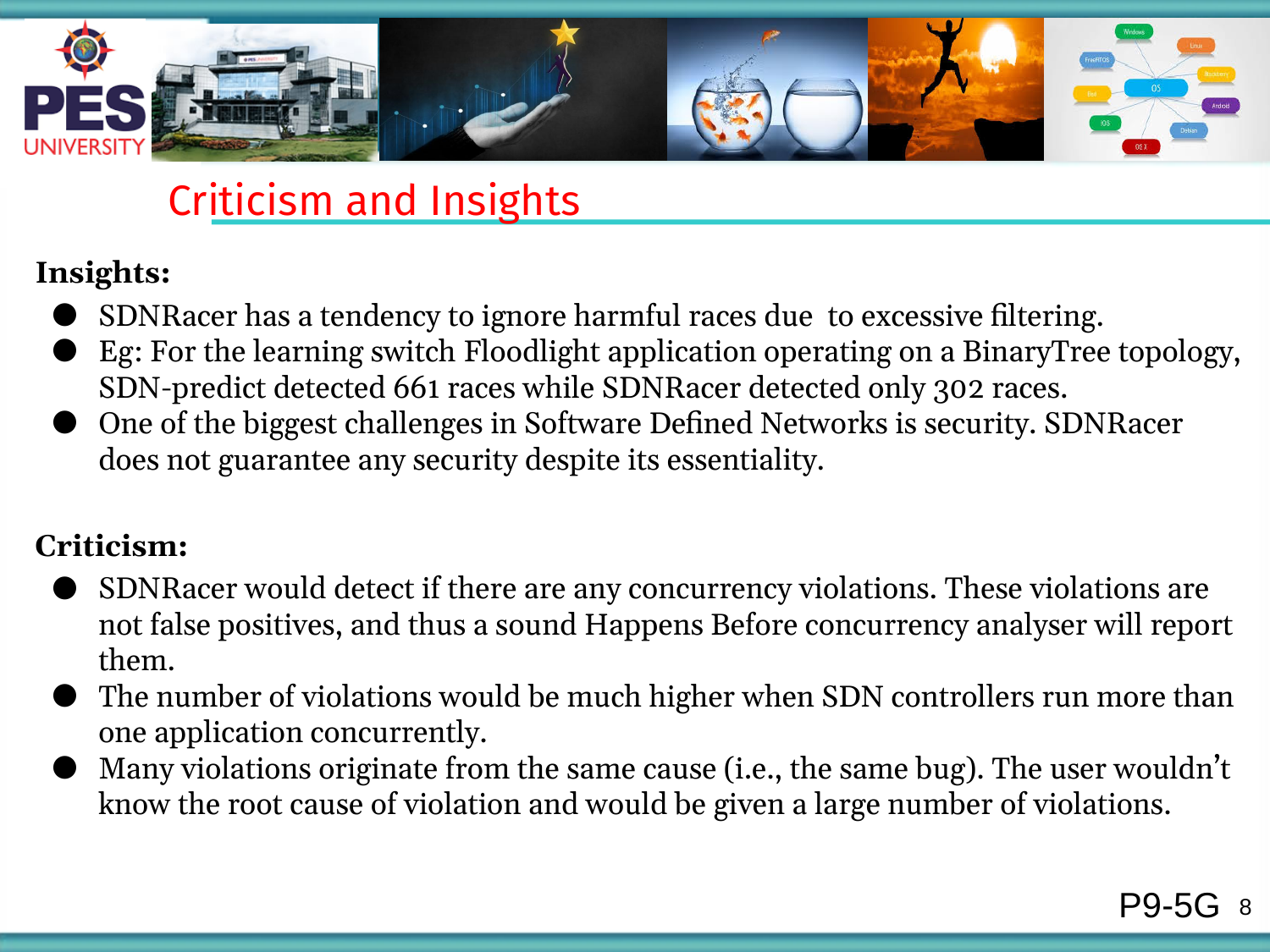

Criticism and Insights

Insights:
SDNRacer has a tendency to ignore harmful races due  to excessive filtering.
Eg: For the learning switch Floodlight application operating on a BinaryTree topology, SDN-predict detected 661 races while SDNRacer detected only 302 races.
One of the biggest challenges in Software Defined Networks is security. SDNRacer does not guarantee any security despite its essentiality.

Criticism:
SDNRacer would detect if there are any concurrency violations. These violations are not false positives, and thus a sound Happens Before concurrency analyser will report them.
The number of violations would be much higher when SDN controllers run more than one application concurrently.
Many violations originate from the same cause (i.e., the same bug). The user wouldn’t know the root cause of violation and would be given a large number of violations.

P9-5G
8